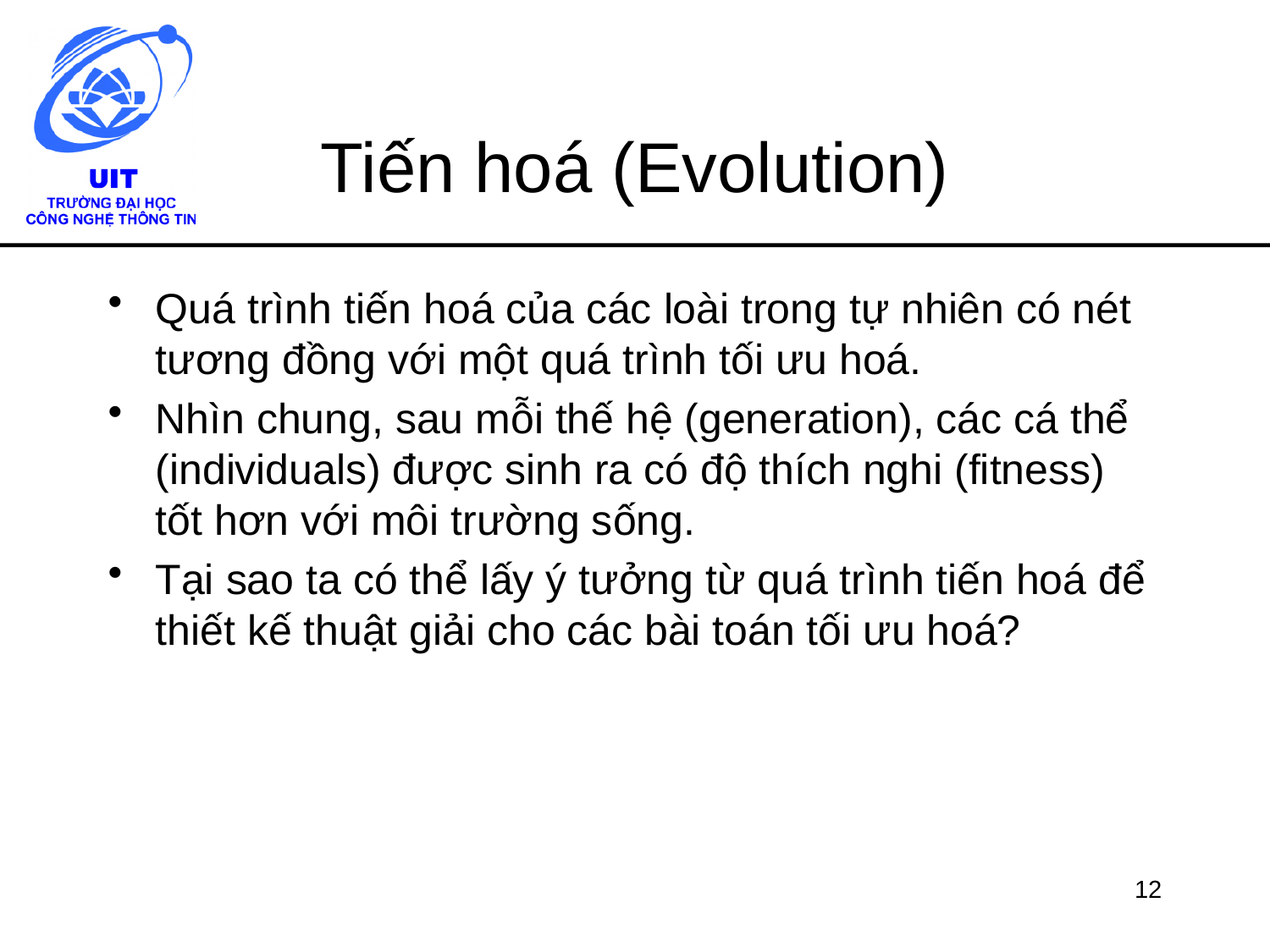

# Tiến hoá (Evolution)
Quá trình tiến hoá của các loài trong tự nhiên có nét tương đồng với một quá trình tối ưu hoá.
Nhìn chung, sau mỗi thế hệ (generation), các cá thể (individuals) được sinh ra có độ thích nghi (fitness) tốt hơn với môi trường sống.
Tại sao ta có thể lấy ý tưởng từ quá trình tiến hoá để thiết kế thuật giải cho các bài toán tối ưu hoá?

12